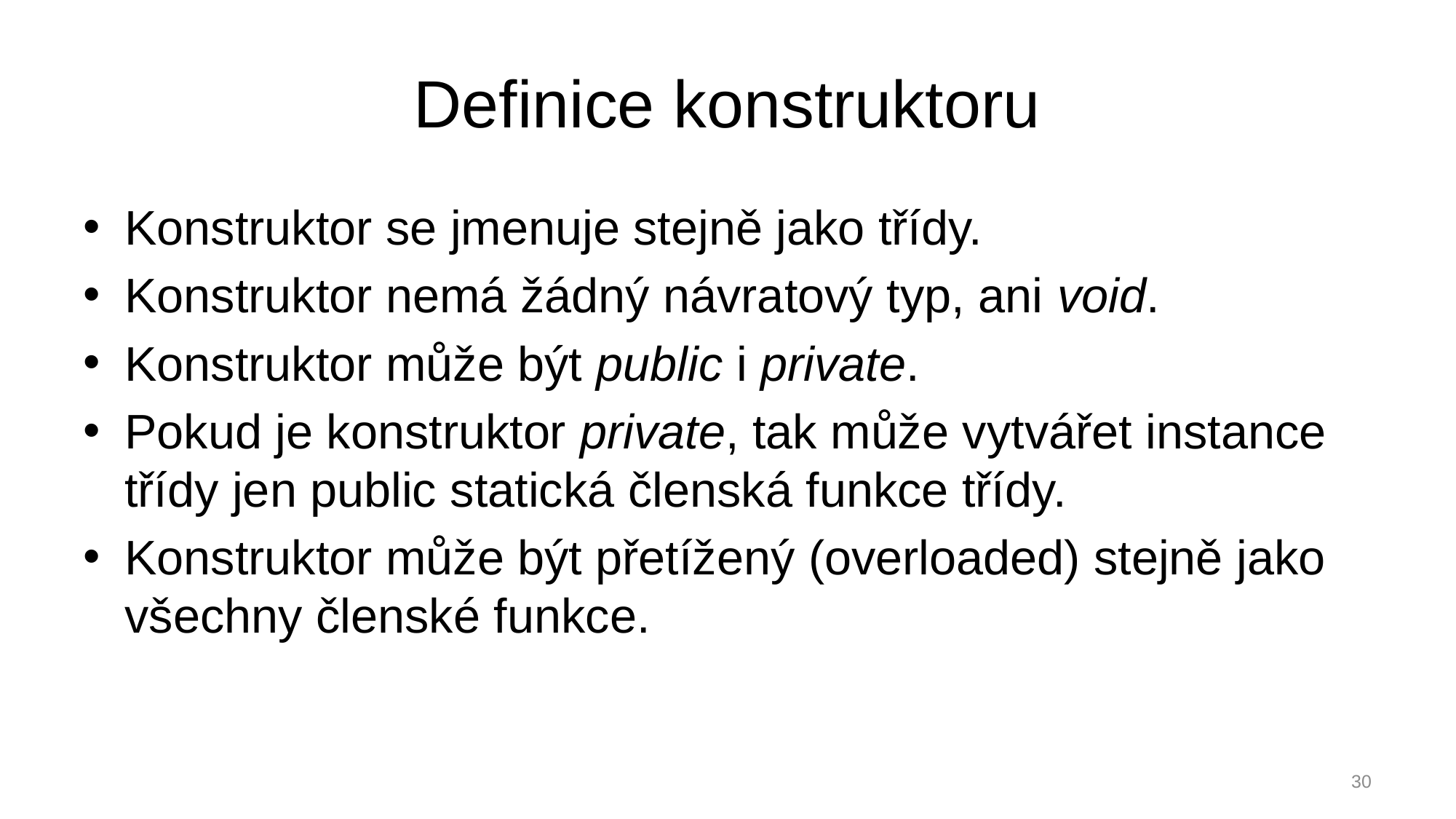

# Definice konstruktoru
Konstruktor se jmenuje stejně jako třídy.
Konstruktor nemá žádný návratový typ, ani void.
Konstruktor může být public i private.
Pokud je konstruktor private, tak může vytvářet instance třídy jen public statická členská funkce třídy.
Konstruktor může být přetížený (overloaded) stejně jako všechny členské funkce.
30